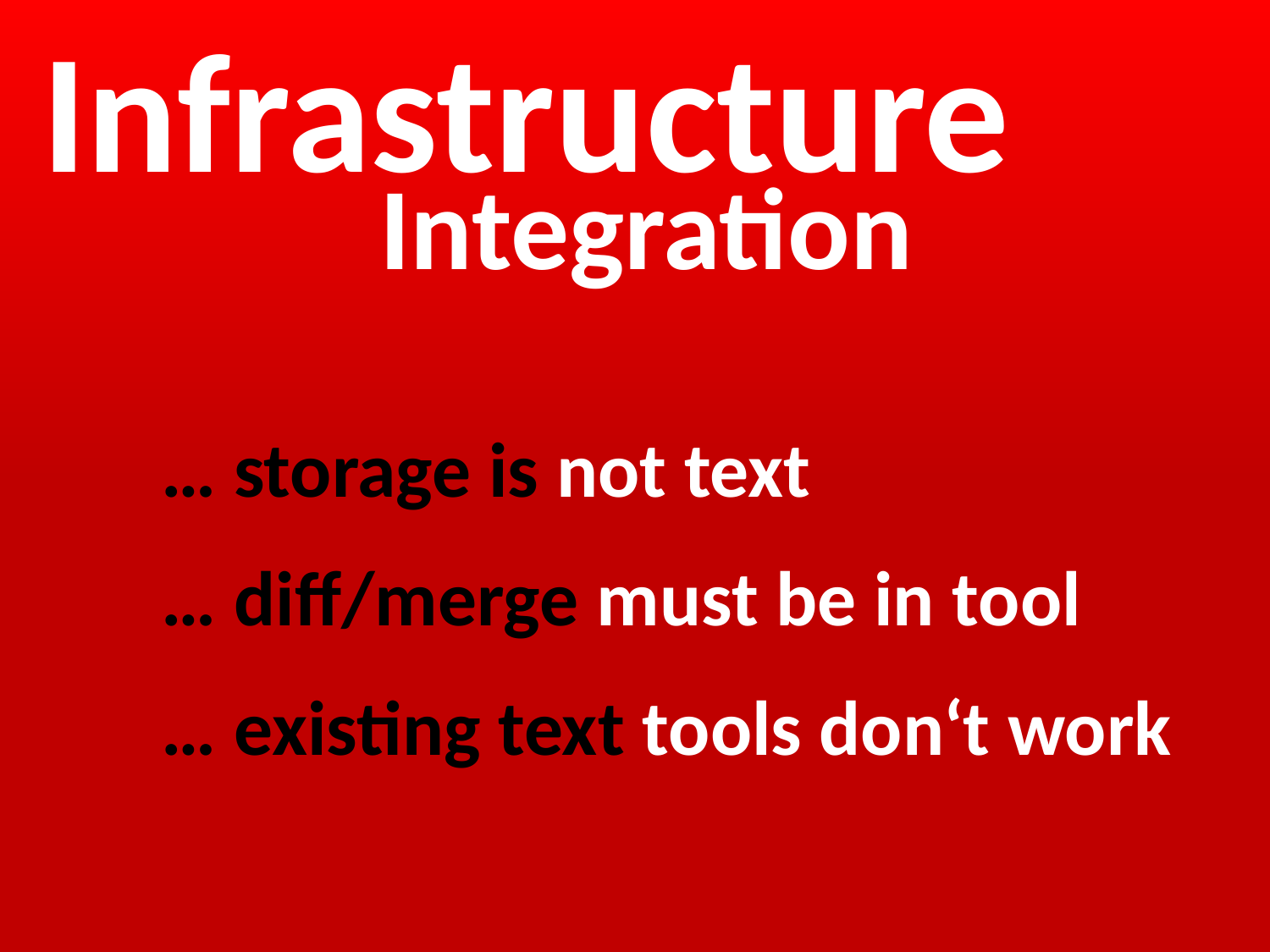

Infrastructure
Integration
… storage is not text
… diff/merge must be in tool
… existing text tools don‘t work